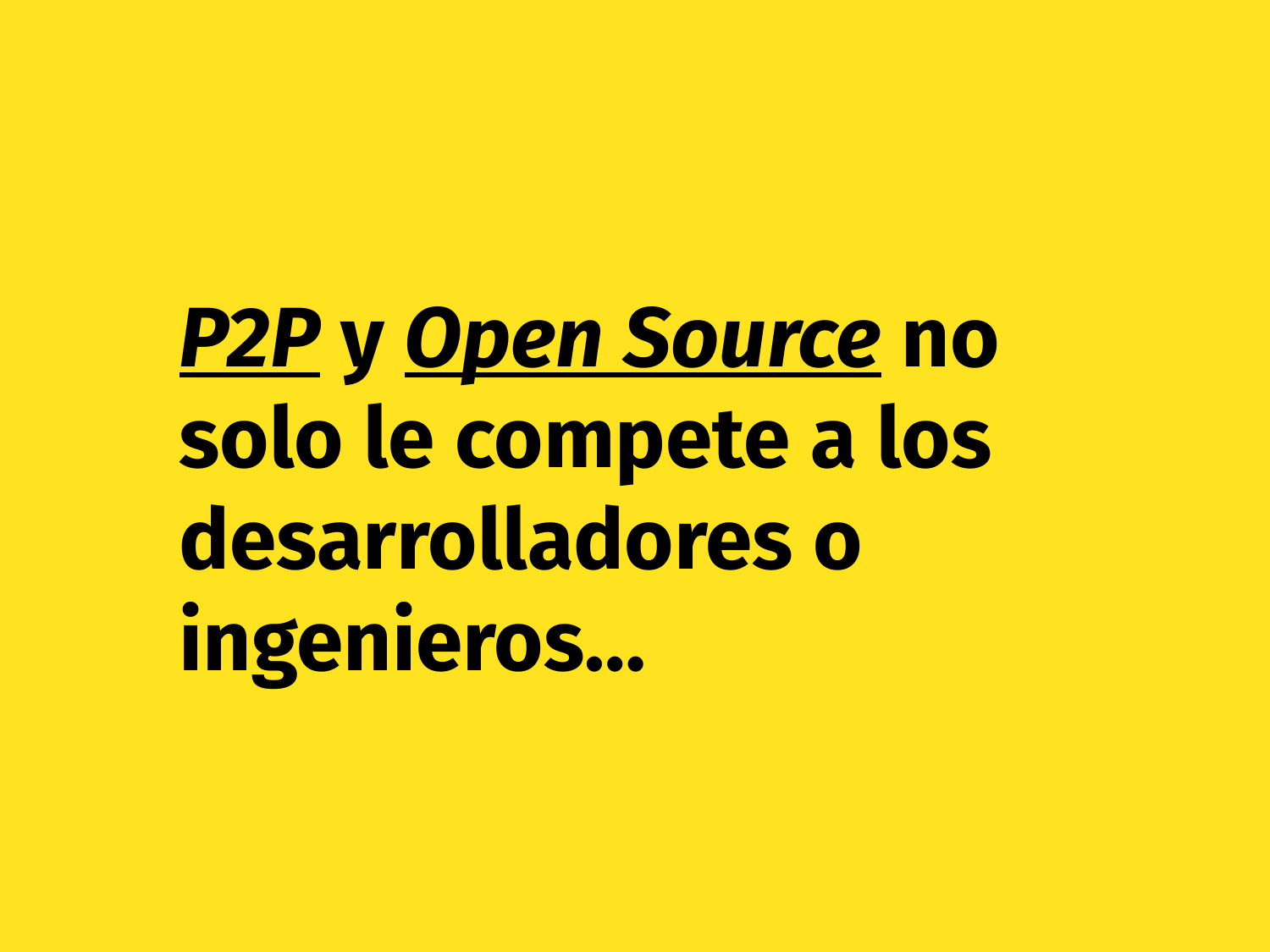

P2P y Open Source no solo le compete a los desarrolladores o ingenieros…